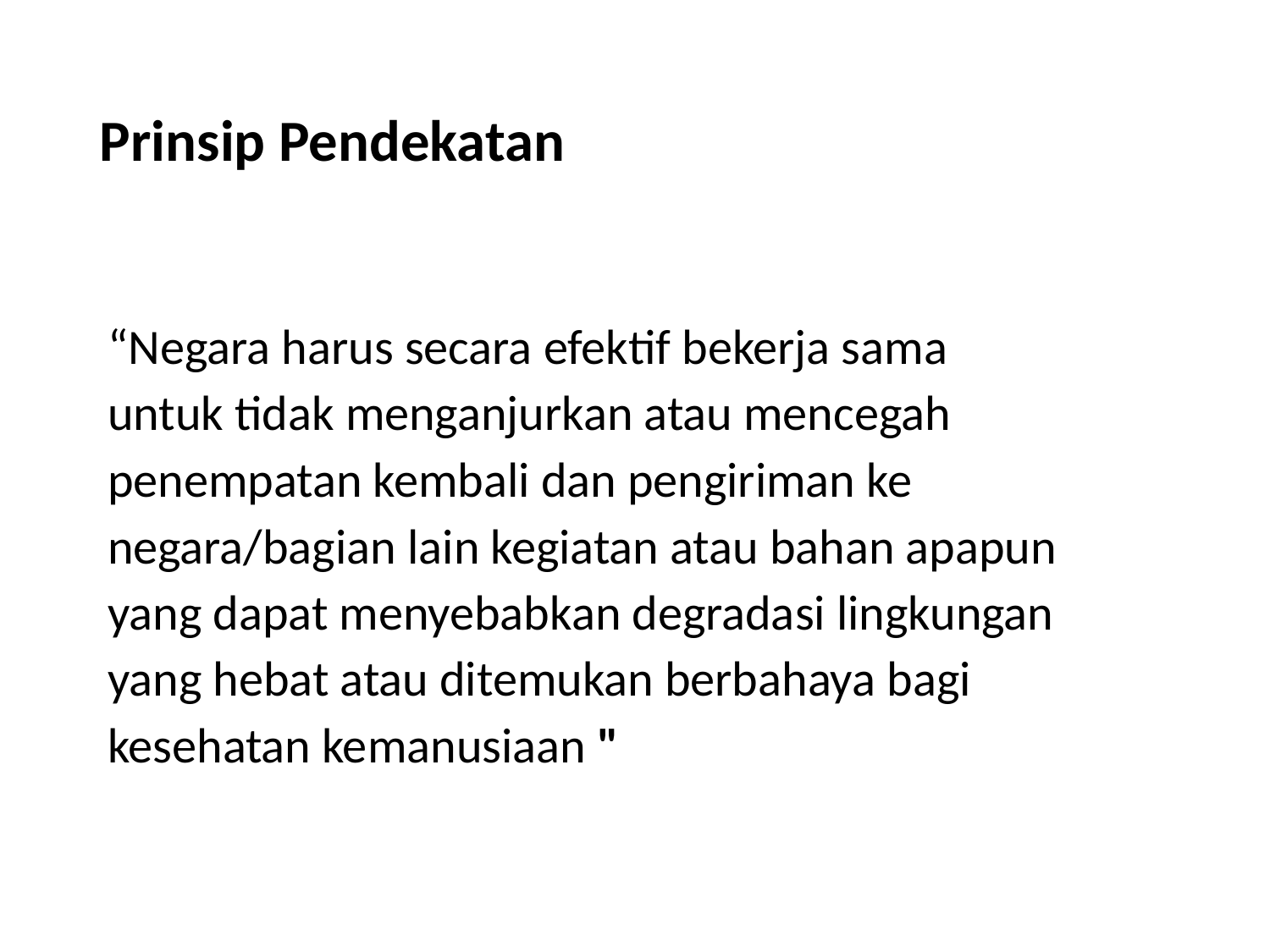

# Prinsip Pendekatan

“Negara harus secara efektif bekerja sama
untuk tidak menganjurkan atau mencegah
penempatan kembali dan pengiriman ke
negara/bagian lain kegiatan atau bahan apapun
yang dapat menyebabkan degradasi lingkungan
yang hebat atau ditemukan berbahaya bagi
kesehatan kemanusiaan "